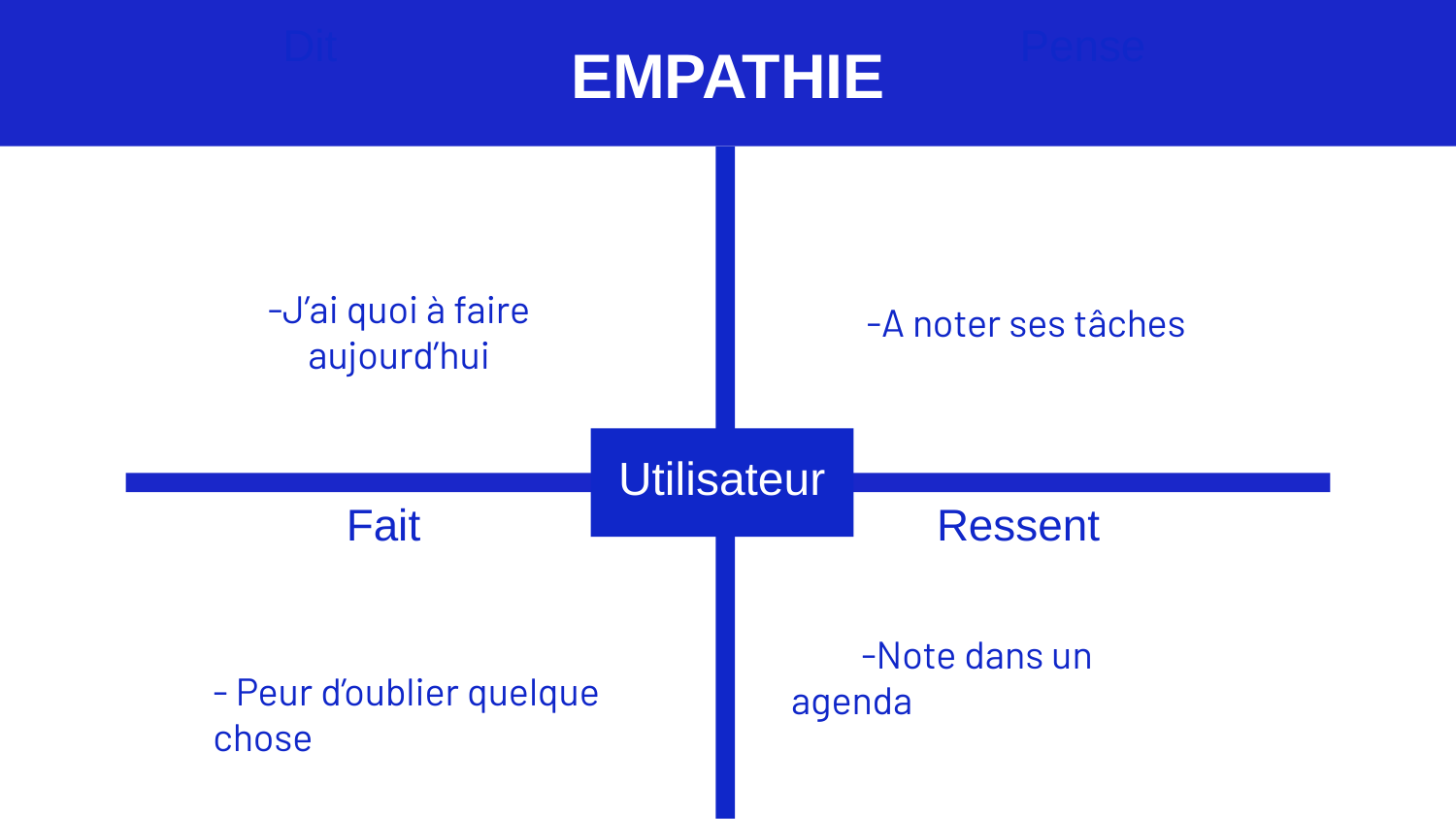

EMPATHIE
Dit
Pense
-J’ai quoi à faire aujourd’hui
-A noter ses tâches

Utilisateur

Fait
Ressent
         -Note dans un agenda

- Peur d’oublier quelque chose